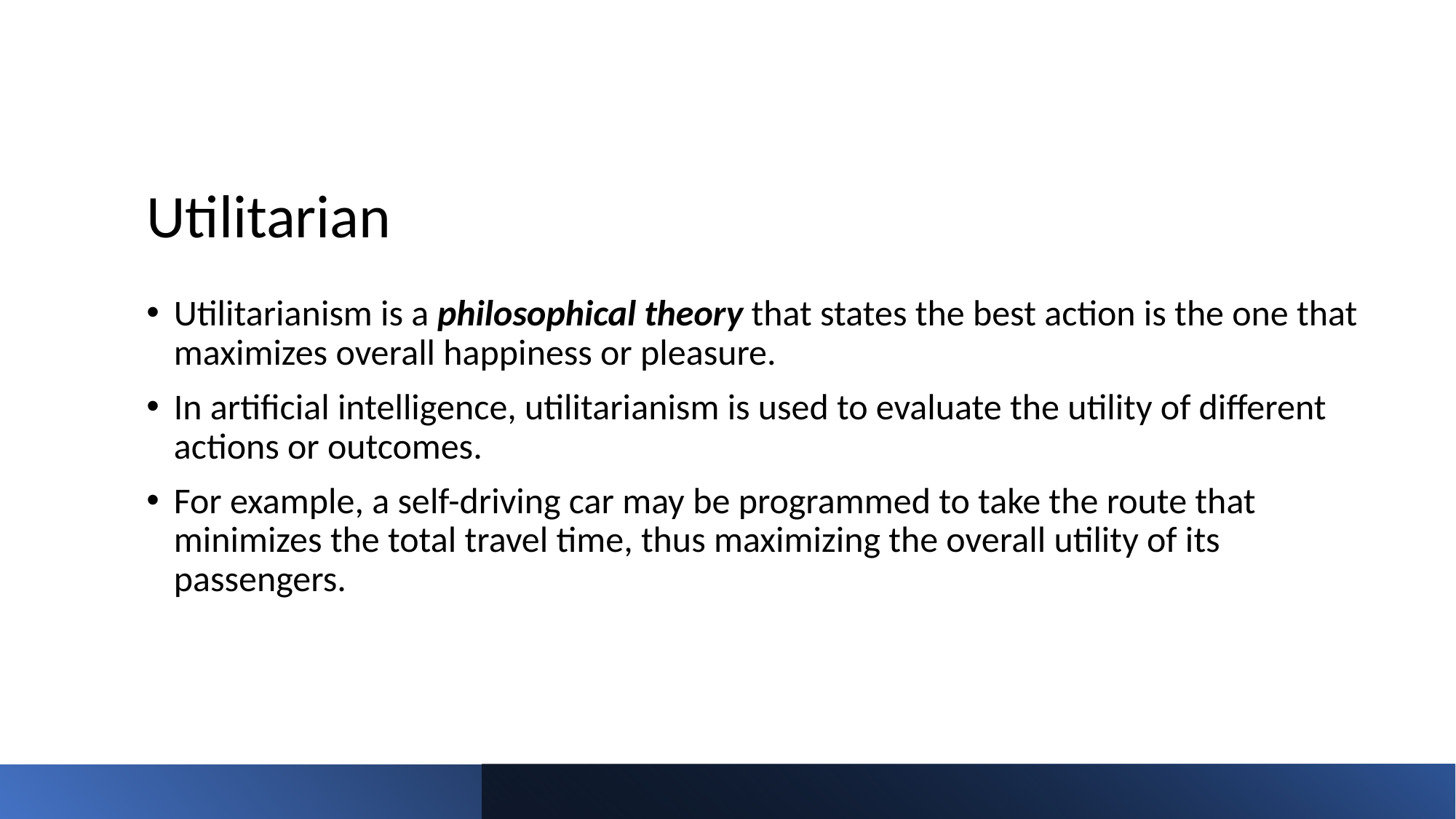

# Utilitarian
Utilitarianism is a philosophical theory that states the best action is the one that maximizes overall happiness or pleasure.
In artificial intelligence, utilitarianism is used to evaluate the utility of different actions or outcomes.
For example, a self-driving car may be programmed to take the route that minimizes the total travel time, thus maximizing the overall utility of its passengers.